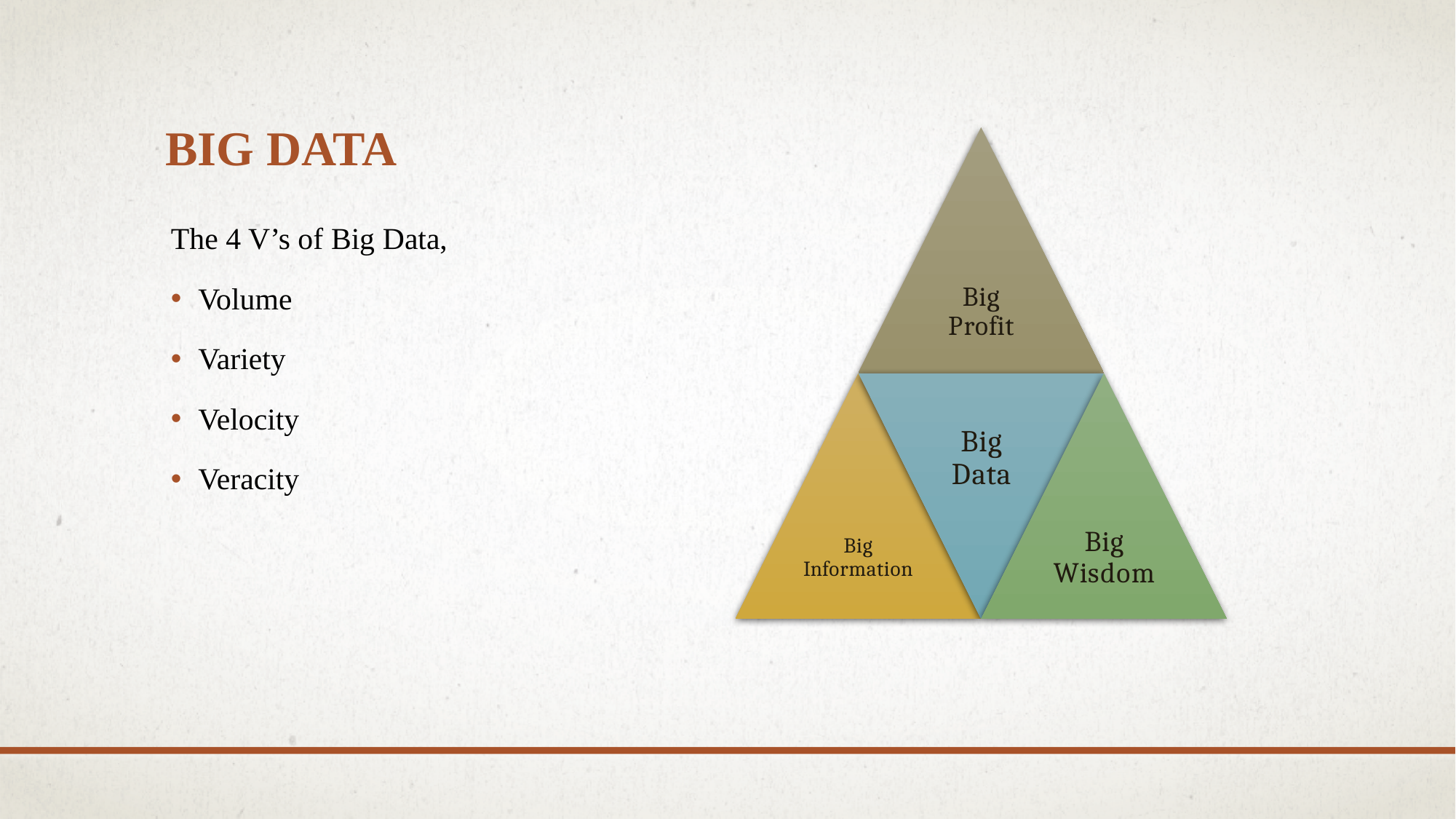

# Big data
Big Profit
Big Information

Big Data
Big Wisdom
The 4 V’s of Big Data,
Volume
Variety
Velocity
Veracity